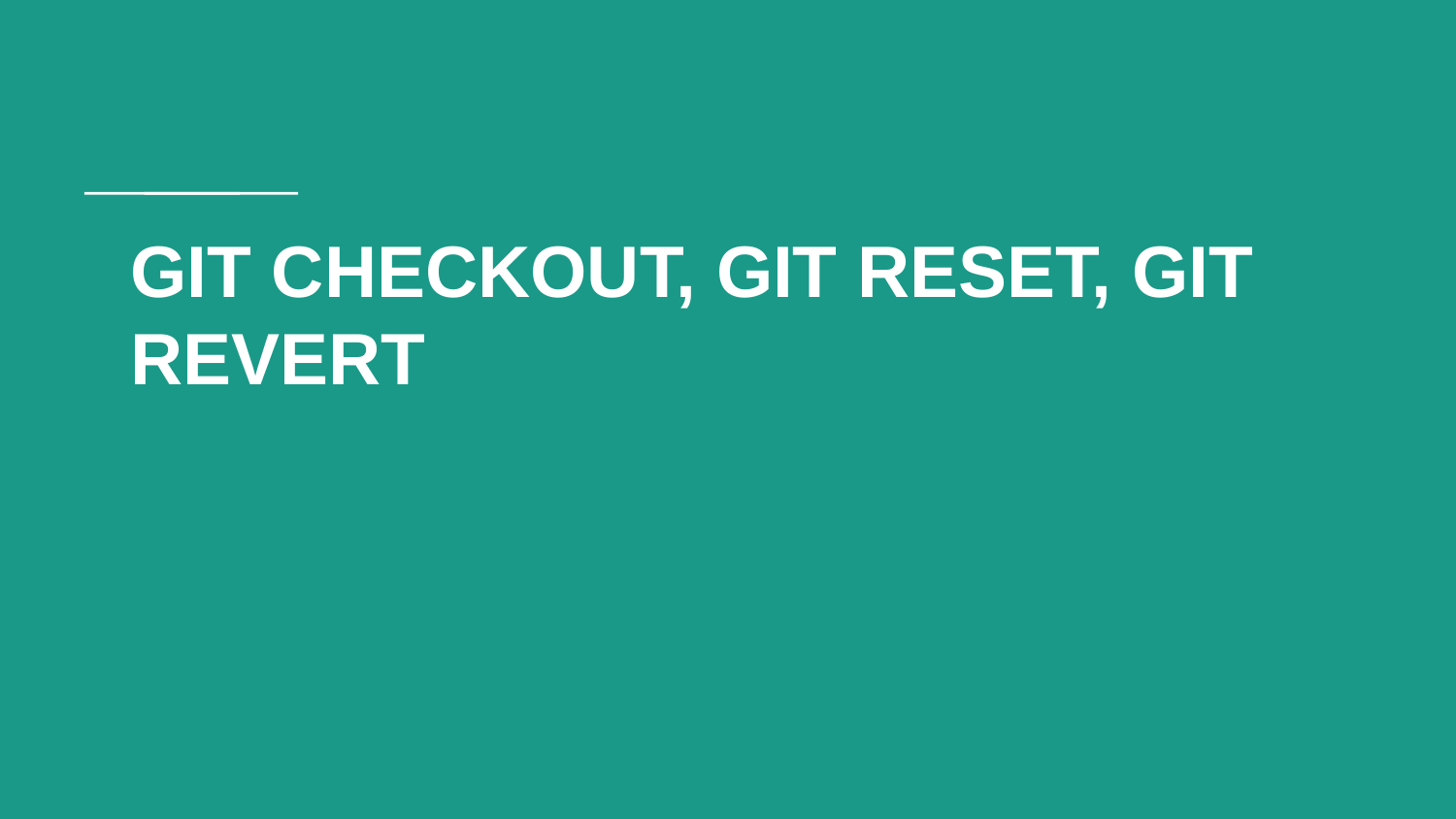

# GIT CHECKOUT, GIT RESET, GIT REVERT